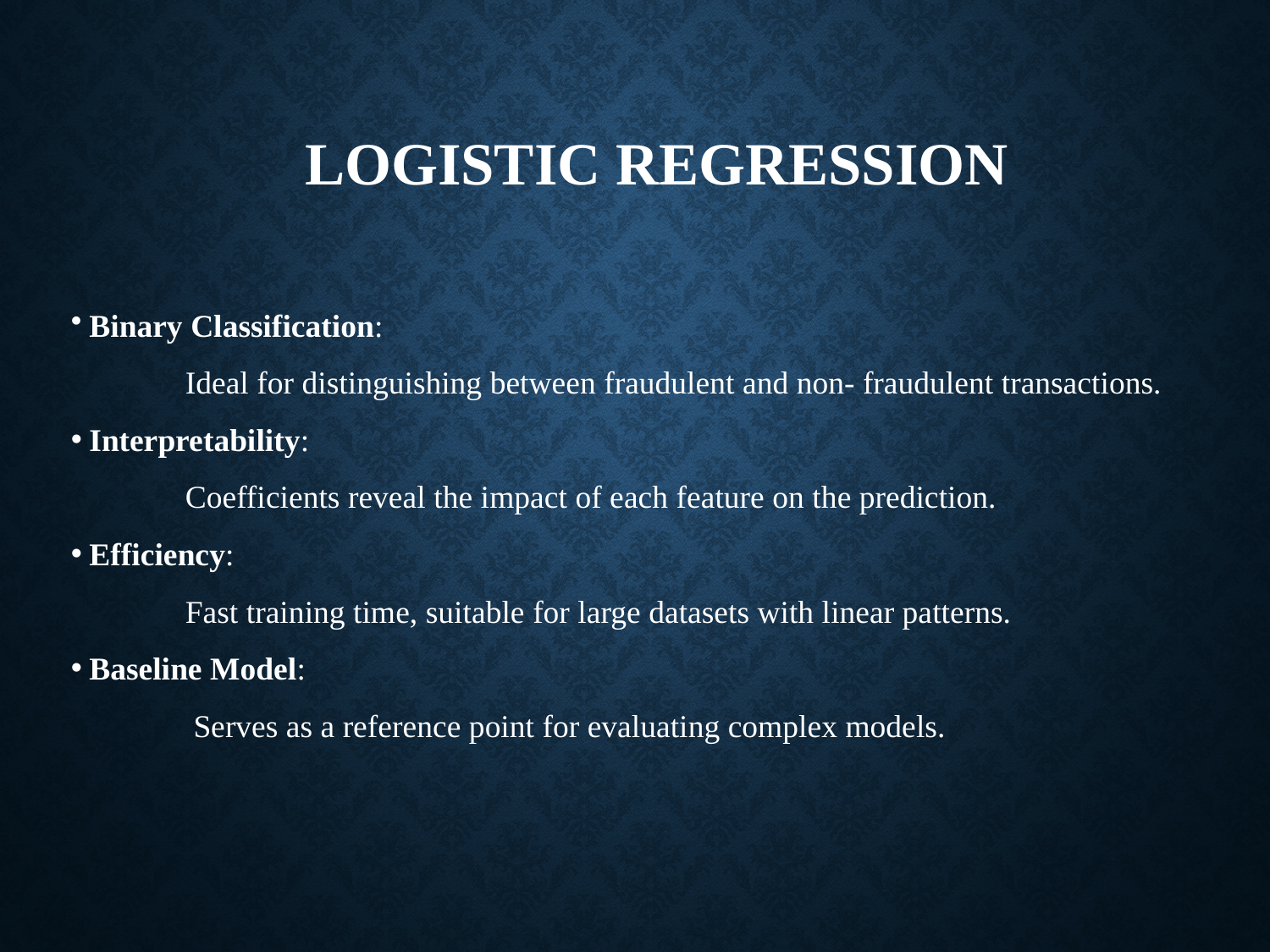

# Logistic Regression
 Binary Classification:
	Ideal for distinguishing between fraudulent and non- fraudulent transactions.
 Interpretability:
	Coefficients reveal the impact of each feature on the prediction.
 Efficiency:
	Fast training time, suitable for large datasets with linear patterns.
 Baseline Model:
	 Serves as a reference point for evaluating complex models.